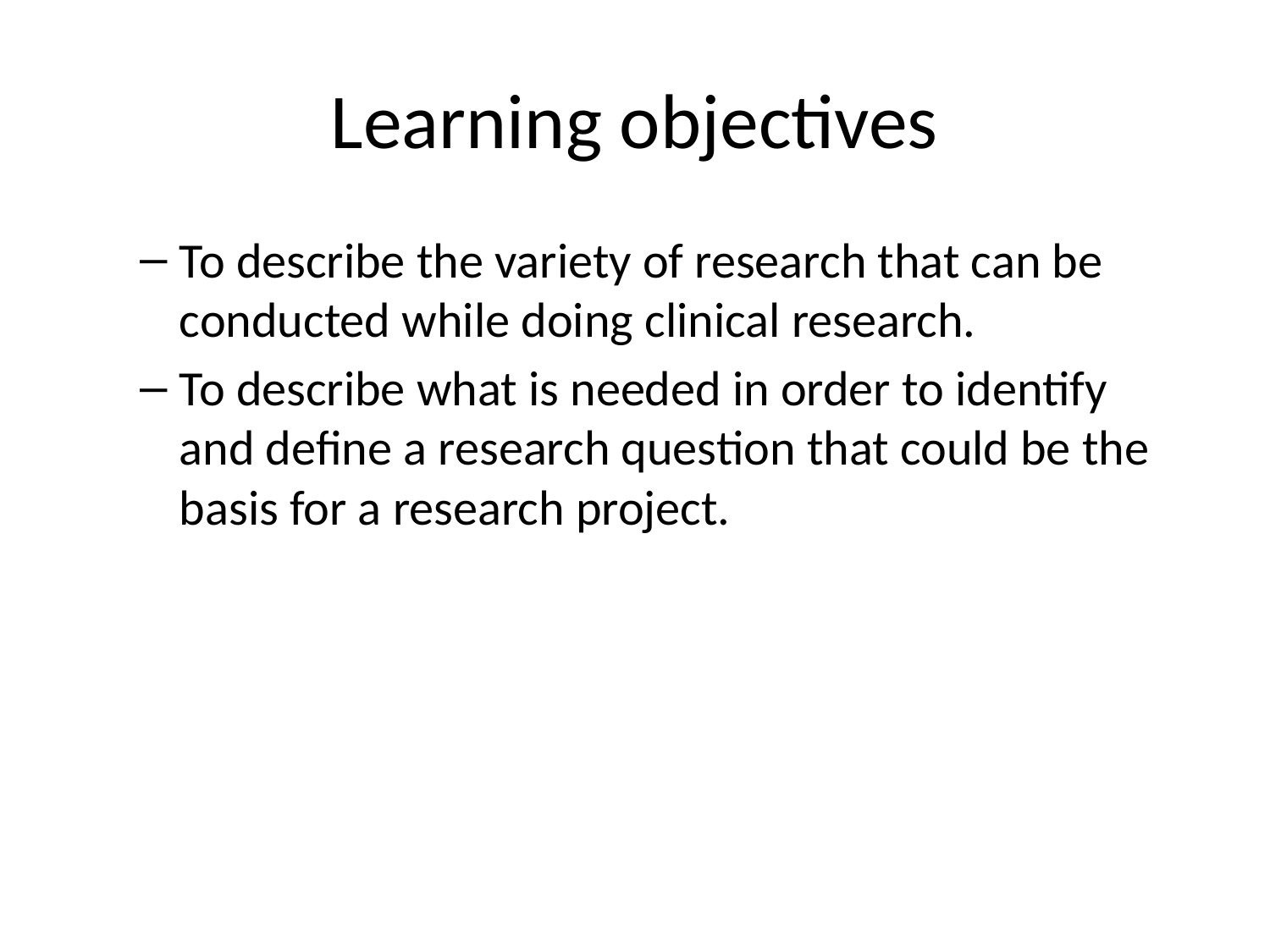

# Learning objectives
To describe the variety of research that can be conducted while doing clinical research.
To describe what is needed in order to identify and define a research question that could be the basis for a research project.